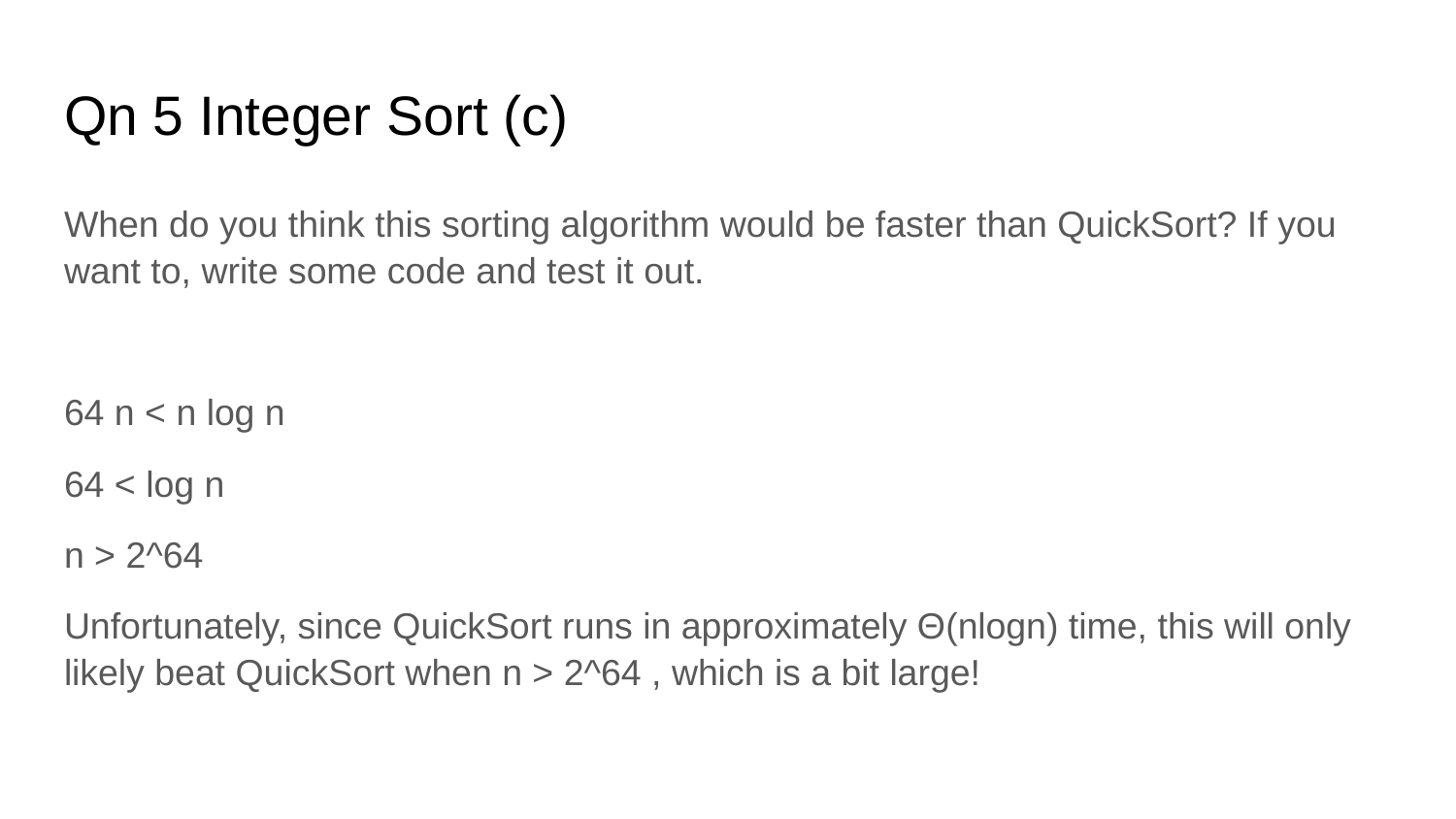

# Qn 5 Integer Sort (c)
When do you think this sorting algorithm would be faster than QuickSort? If you want to, write some code and test it out.

64 n < n log n
64 < log n
n > 2^64
Unfortunately, since QuickSort runs in approximately Θ(nlogn) time, this will only likely beat QuickSort when n > 2^64 , which is a bit large!